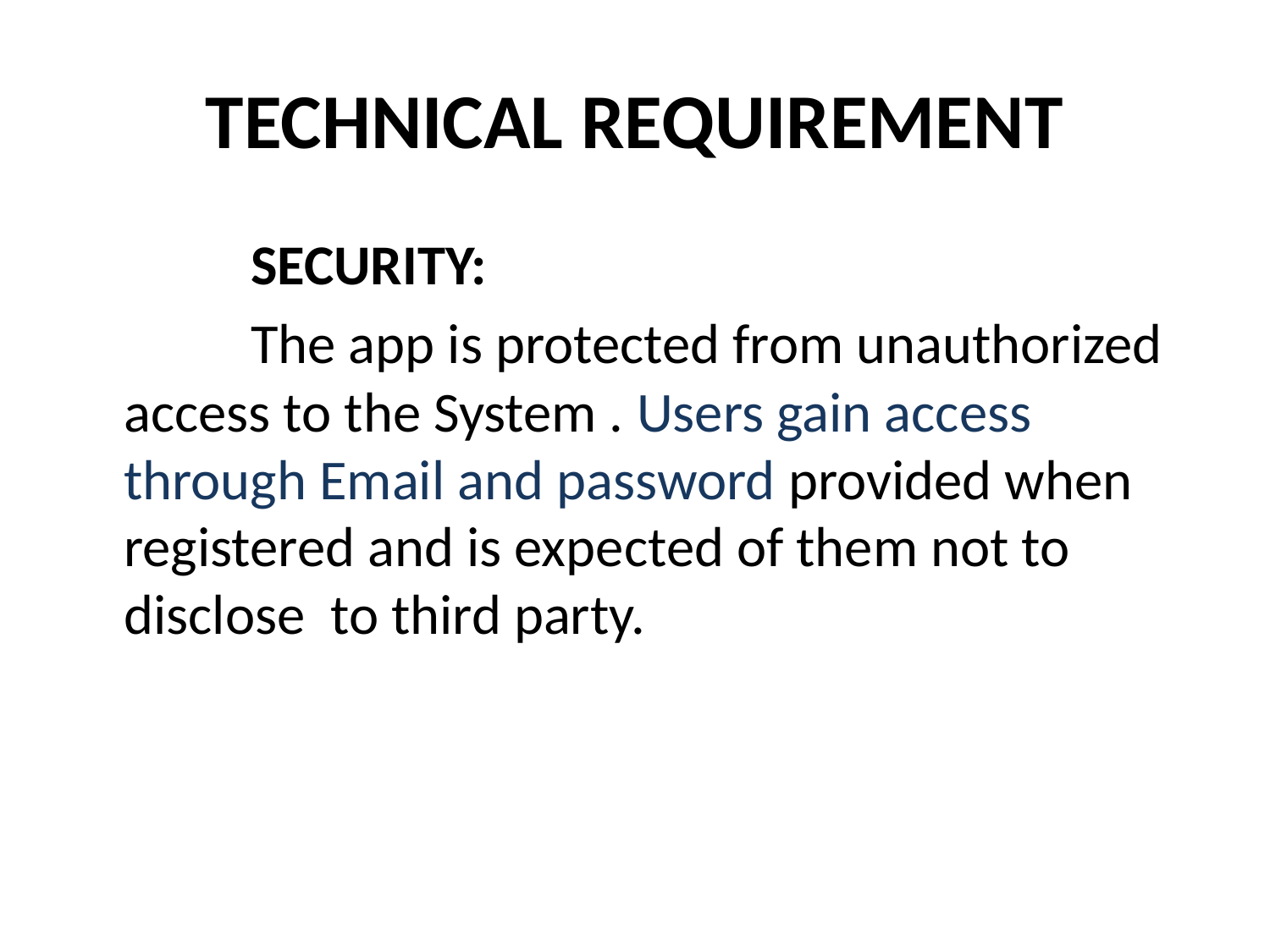

# TECHNICAL REQUIREMENT
		SECURITY:
		The app is protected from unauthorized access to the System . Users gain access through Email and password provided when registered and is expected of them not to disclose  to third party.